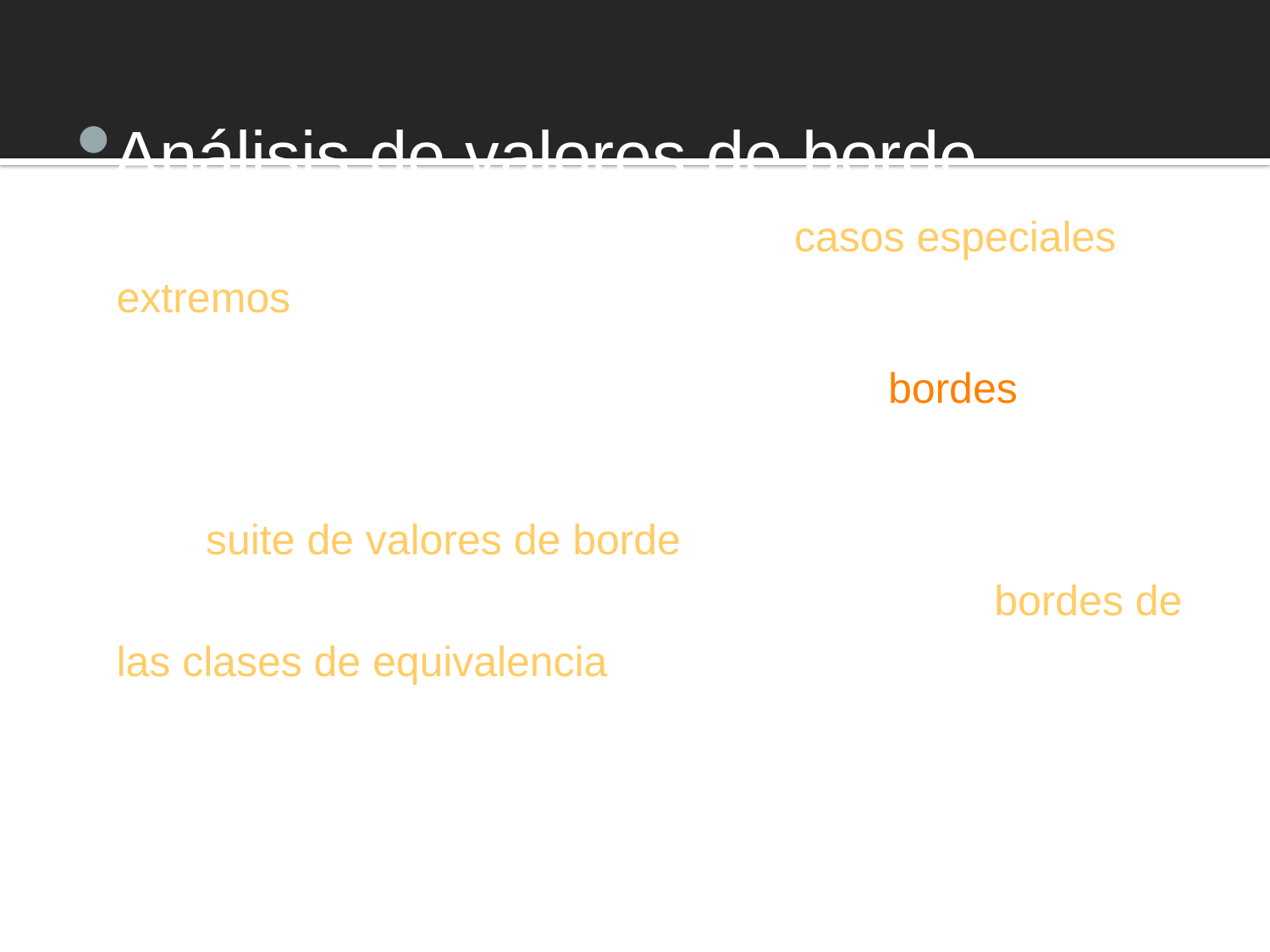

#
Análisis de valores de borde

En muchos casos, el software tiene casos especiales, o extremos, propensos a errores:
estos valores suelen encontrarse en los “bordes” de las clases de equivalencia.
Una suite de valores de borde para un particionado es un conjunto de tests que se encuentran en los bordes de las clases de equivalencia.
En general, usamos valores de borde para complementar una suite basada en particionado por clases de equivalencia.